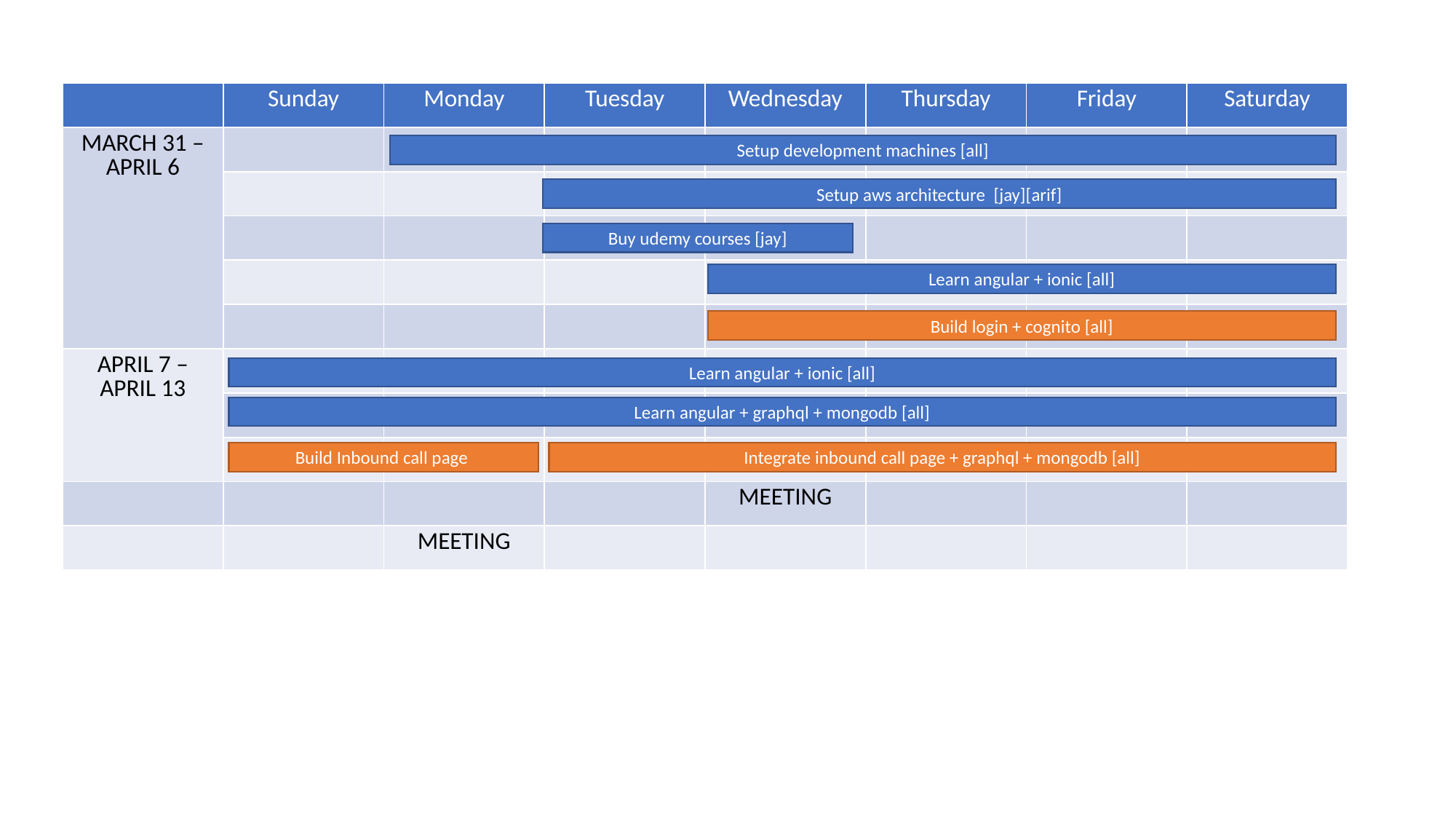

|  | Sunday | Monday | Tuesday | Wednesday | Thursday | Friday | Saturday |
| --- | --- | --- | --- | --- | --- | --- | --- |
| MARCH 31 – APRIL 6 |  |  |  |  |  |  |  |
|  |  |  |  |  |  |  |  |
|  |  |  |  |  |  |  |  |
|  |  |  |  |  |  |  |  |
|  |  |  |  |  |  |  |  |
| APRIL 7 – APRIL 13 |  |  |  |  |  |  |  |
|  |  |  |  |  |  |  |  |
|  |  |  |  |  |  |  |  |
|  |  |  |  | MEETING |  |  |  |
|  |  | MEETING |  |  |  |  |  |
Setup development machines [all]
Setup aws architecture  [jay][arif]
Buy udemy courses [jay]
Learn angular + ionic [all]
Build login + cognito [all]
Learn angular + ionic [all]
Learn angular + graphql + mongodb [all]
Build Inbound call page
Integrate inbound call page + graphql + mongodb [all]